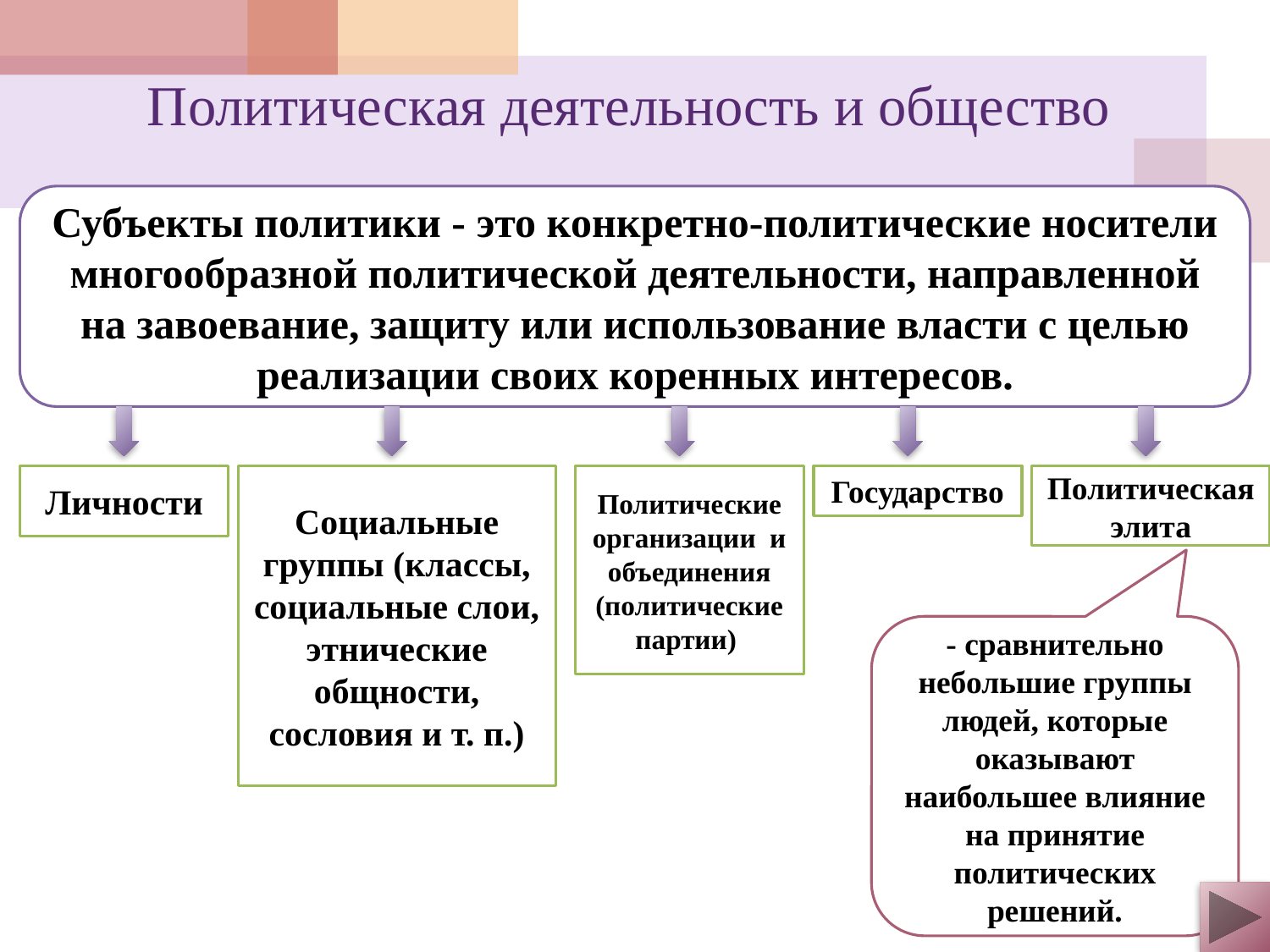

# Политическая деятельность и общество
Субъекты политики - это конкретно-политические носители многообразной политической деятельности, направленной на завоевание, защиту или использование власти с целью реализации своих коренных интересов.

Социальные группы (классы, социальные слои, этнические общности, сословия и т. п.)
Личности
Политические организации  и объединения (политические партии)
Государство
Политическая элита
- сравнительно небольшие группы людей, которые оказывают наибольшее влияние на принятие политических решений.